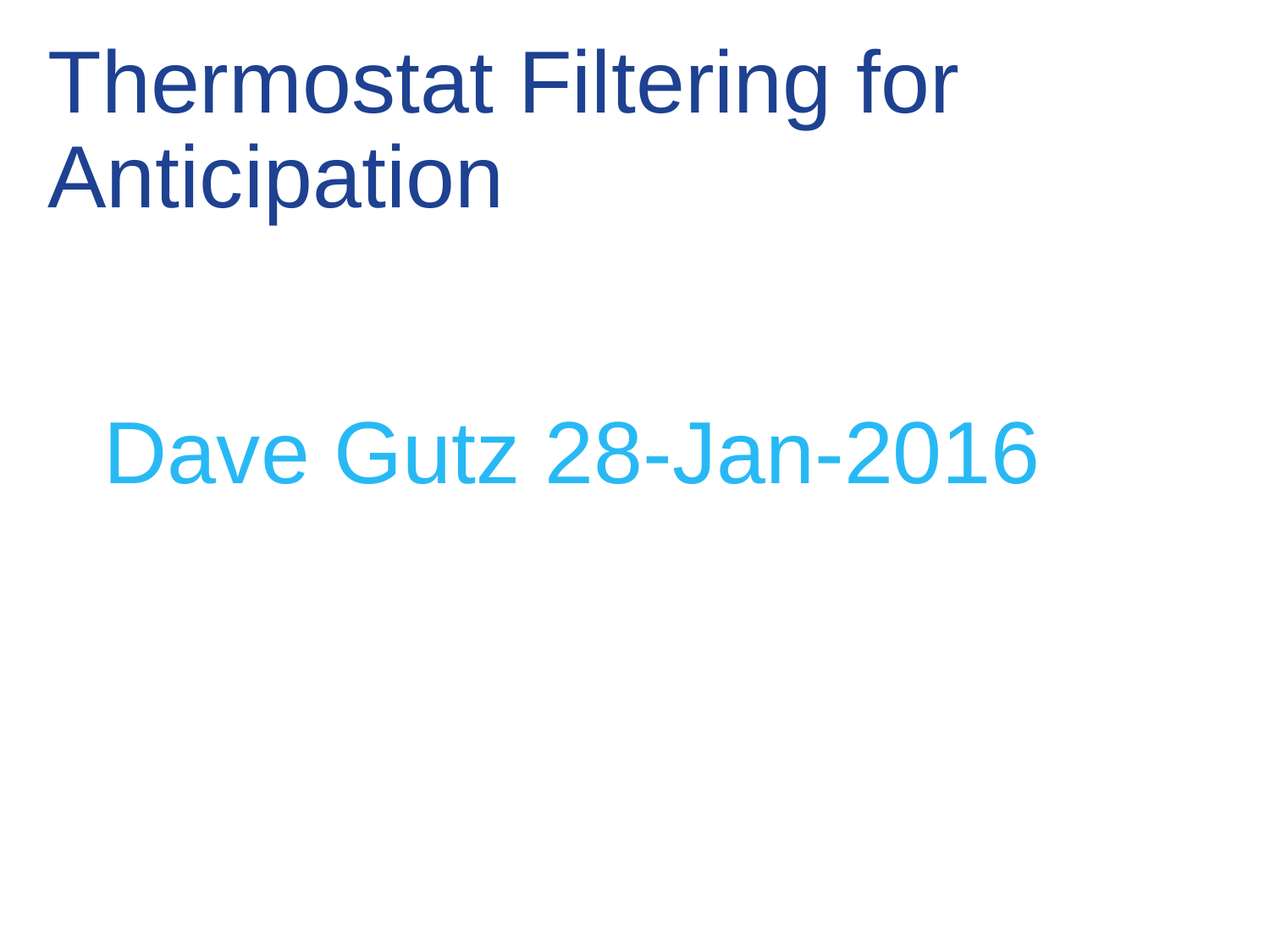

# Thermostat Filtering for Anticipation
Dave Gutz 28-Jan-2016